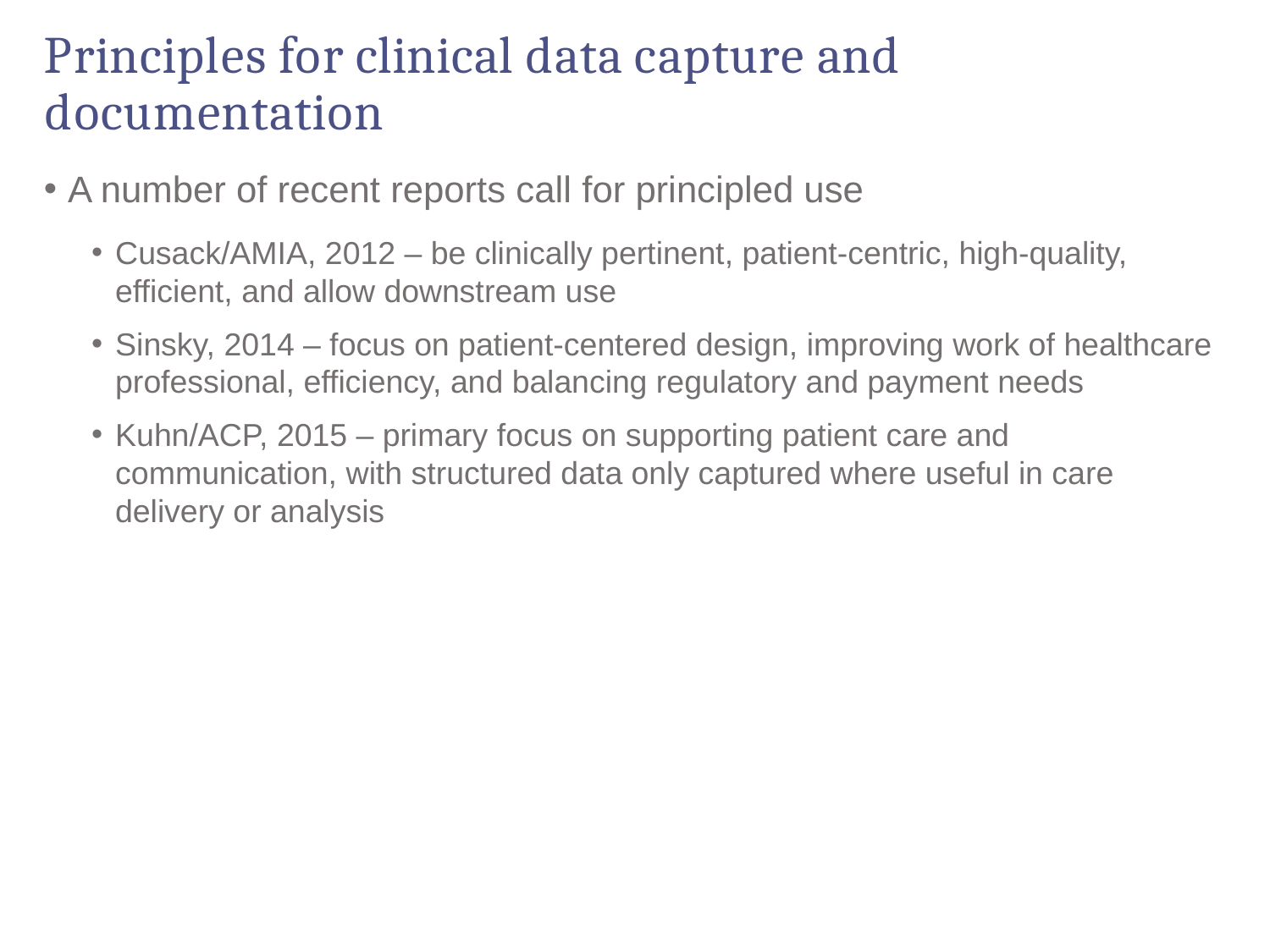

# Principles for clinical data capture and documentation
A number of recent reports call for principled use
Cusack/AMIA, 2012 – be clinically pertinent, patient-centric, high-quality, efficient, and allow downstream use
Sinsky, 2014 – focus on patient-centered design, improving work of healthcare professional, efficiency, and balancing regulatory and payment needs
Kuhn/ACP, 2015 – primary focus on supporting patient care and communication, with structured data only captured where useful in care delivery or analysis